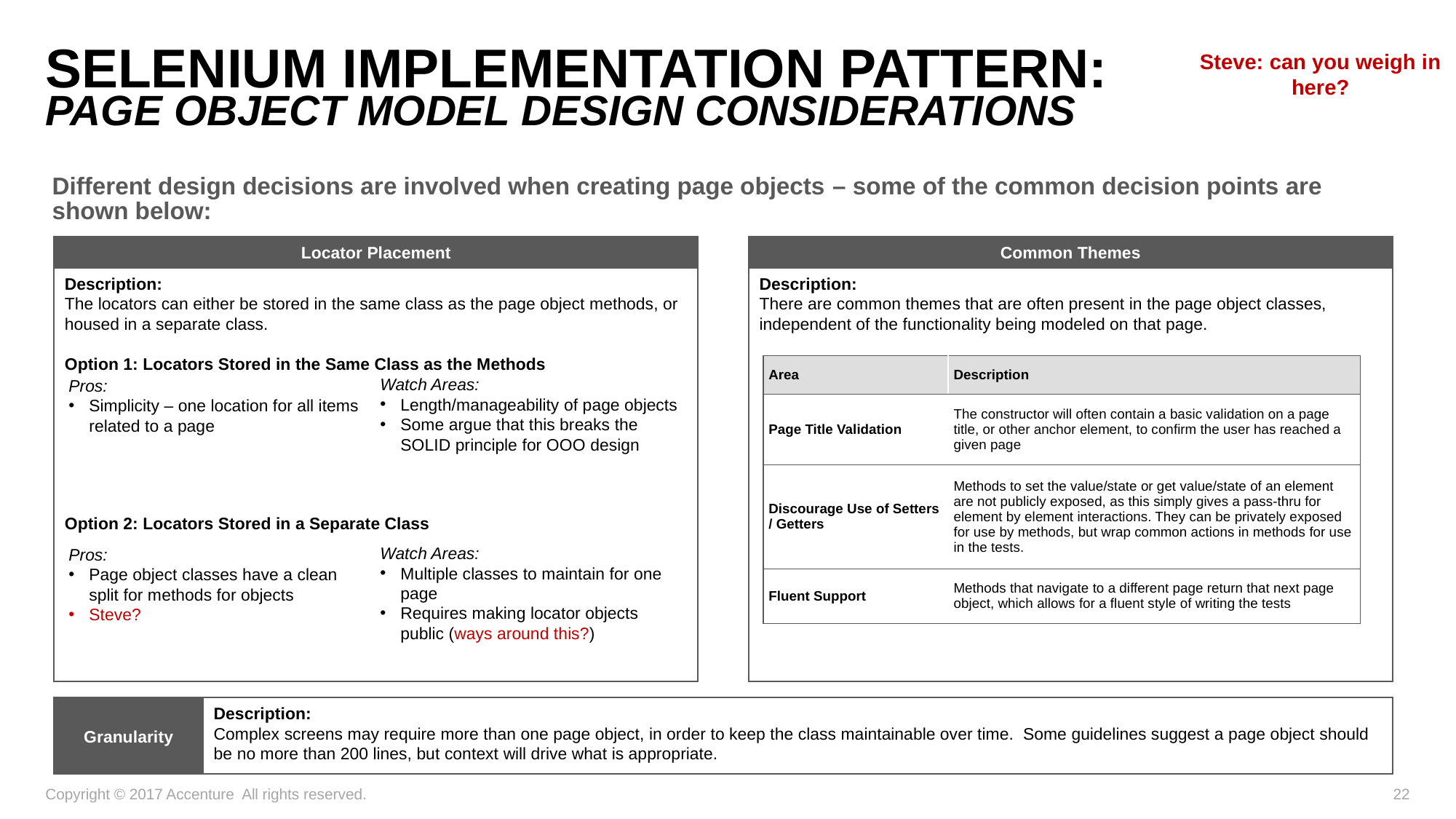

# Selenium Implementation Pattern: Page Object Model Design Considerations
Steve: can you weigh in here?
Different design decisions are involved when creating page objects – some of the common decision points are shown below:
Locator Placement
Common Themes
Description:
The locators can either be stored in the same class as the page object methods, or housed in a separate class.

Option 1: Locators Stored in the Same Class as the Methods

Option 2: Locators Stored in a Separate Class

Description:
There are common themes that are often present in the page object classes, independent of the functionality being modeled on that page.
| Area | Description |
| --- | --- |
| Page Title Validation | The constructor will often contain a basic validation on a page title, or other anchor element, to confirm the user has reached a given page |
| Discourage Use of Setters / Getters | Methods to set the value/state or get value/state of an element are not publicly exposed, as this simply gives a pass-thru for element by element interactions. They can be privately exposed for use by methods, but wrap common actions in methods for use in the tests. |
| Fluent Support | Methods that navigate to a different page return that next page object, which allows for a fluent style of writing the tests |
Watch Areas:
Length/manageability of page objects
Some argue that this breaks the SOLID principle for OOO design
Pros:
Simplicity – one location for all items related to a page

Watch Areas:
Multiple classes to maintain for one page
Requires making locator objects public (ways around this?)
Pros:
Page object classes have a clean split for methods for objects
Steve?

Granularity
Description:
Complex screens may require more than one page object, in order to keep the class maintainable over time.  Some guidelines suggest a page object should be no more than 200 lines, but context will drive what is appropriate.
Copyright © 2017 Accenture  All rights reserved.
22